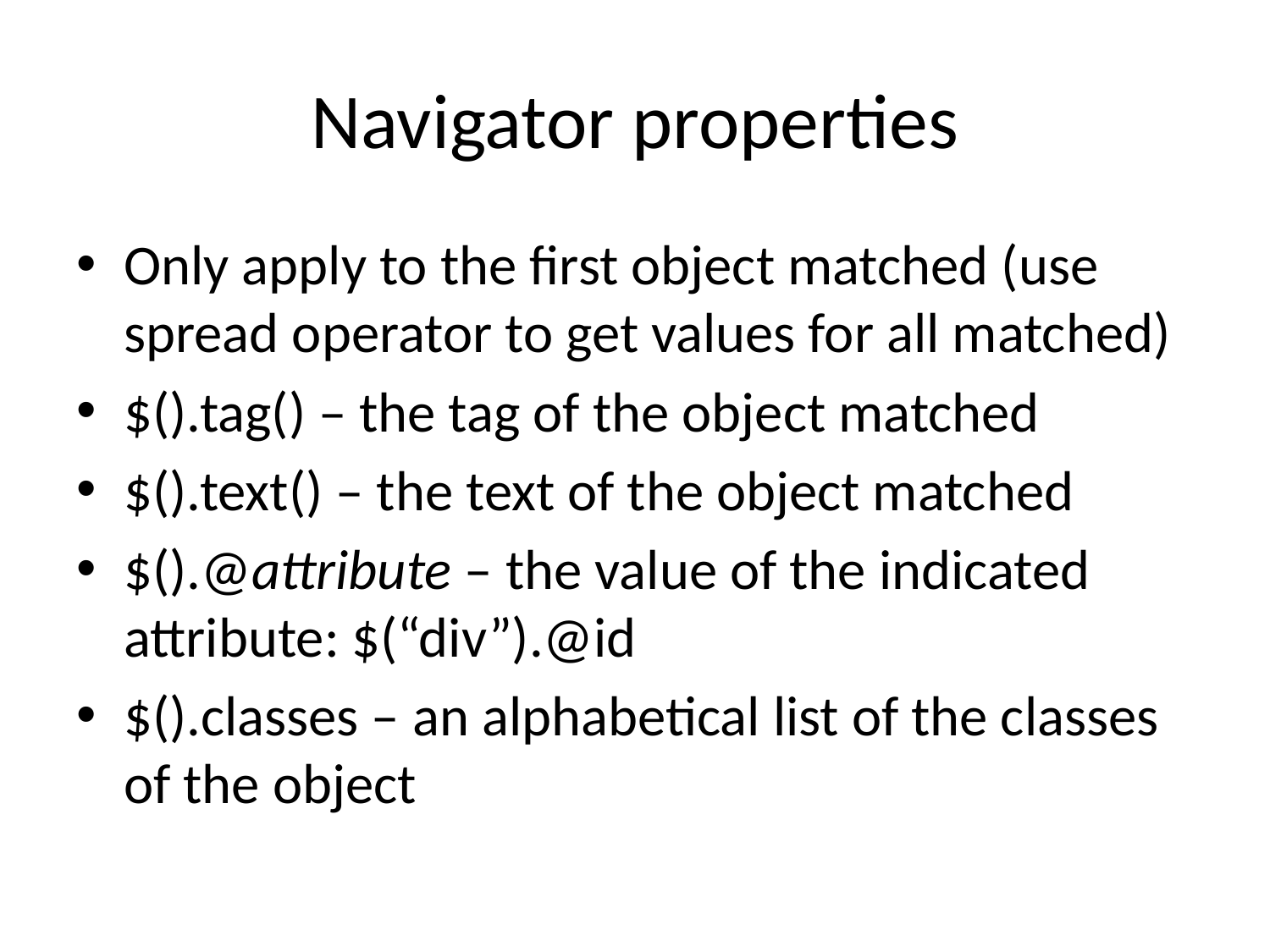

# Navigator properties
Only apply to the first object matched (use spread operator to get values for all matched)
$().tag() – the tag of the object matched
$().text() – the text of the object matched
$().@attribute – the value of the indicated attribute: $(“div”).@id
$().classes – an alphabetical list of the classes of the object